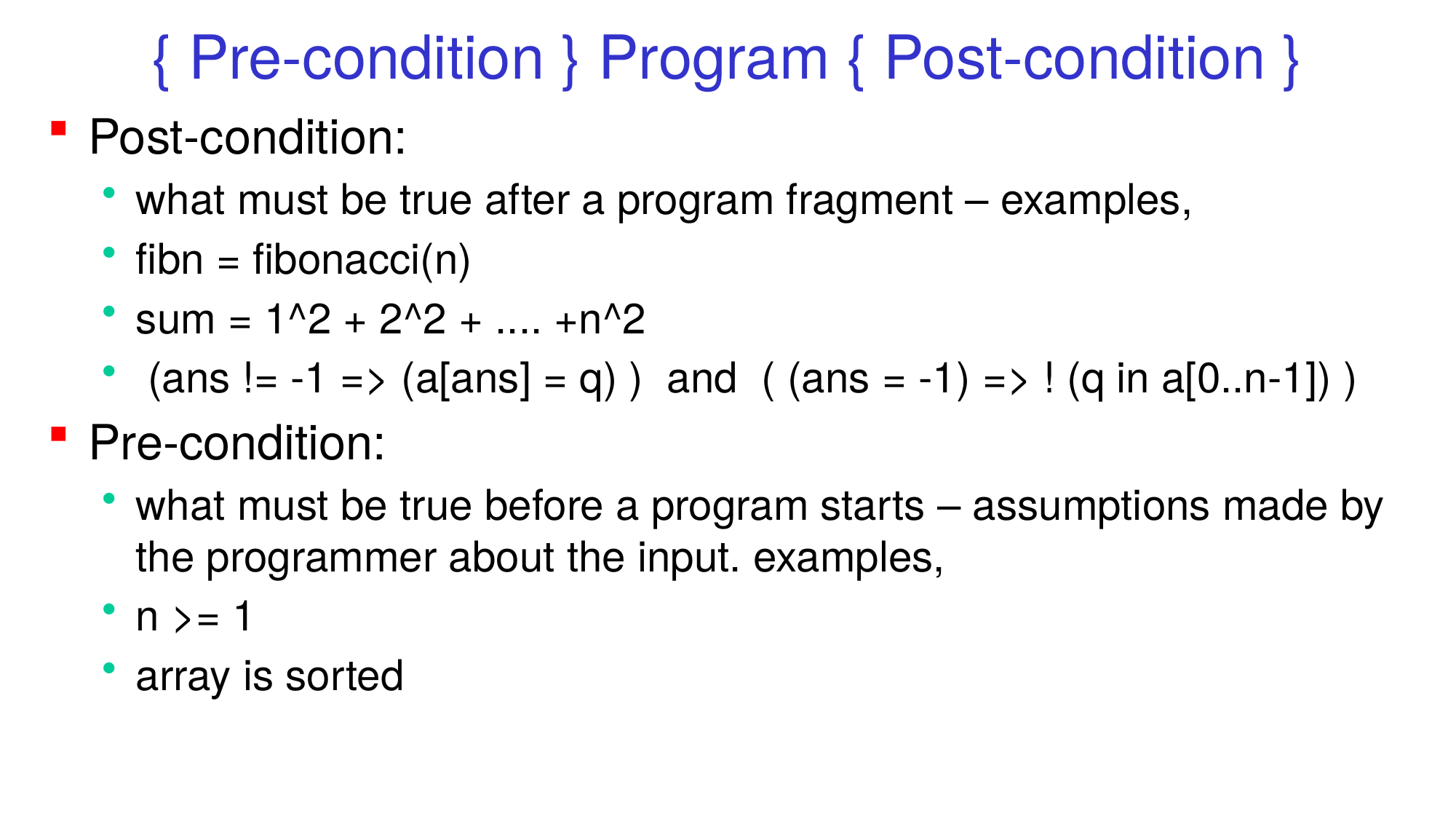

# { Pre-condition } Program { Post-condition }
Post-condition:
what must be true after a program fragment – examples,
fibn = fibonacci(n)
sum = 1^2 + 2^2 + .... +n^2
 (ans != -1 => (a[ans] = q) )  and  ( (ans = -1) => ! (q in a[0..n-1]) )
Pre-condition:
what must be true before a program starts – assumptions made by the programmer about the input. examples,
n >= 1
array is sorted